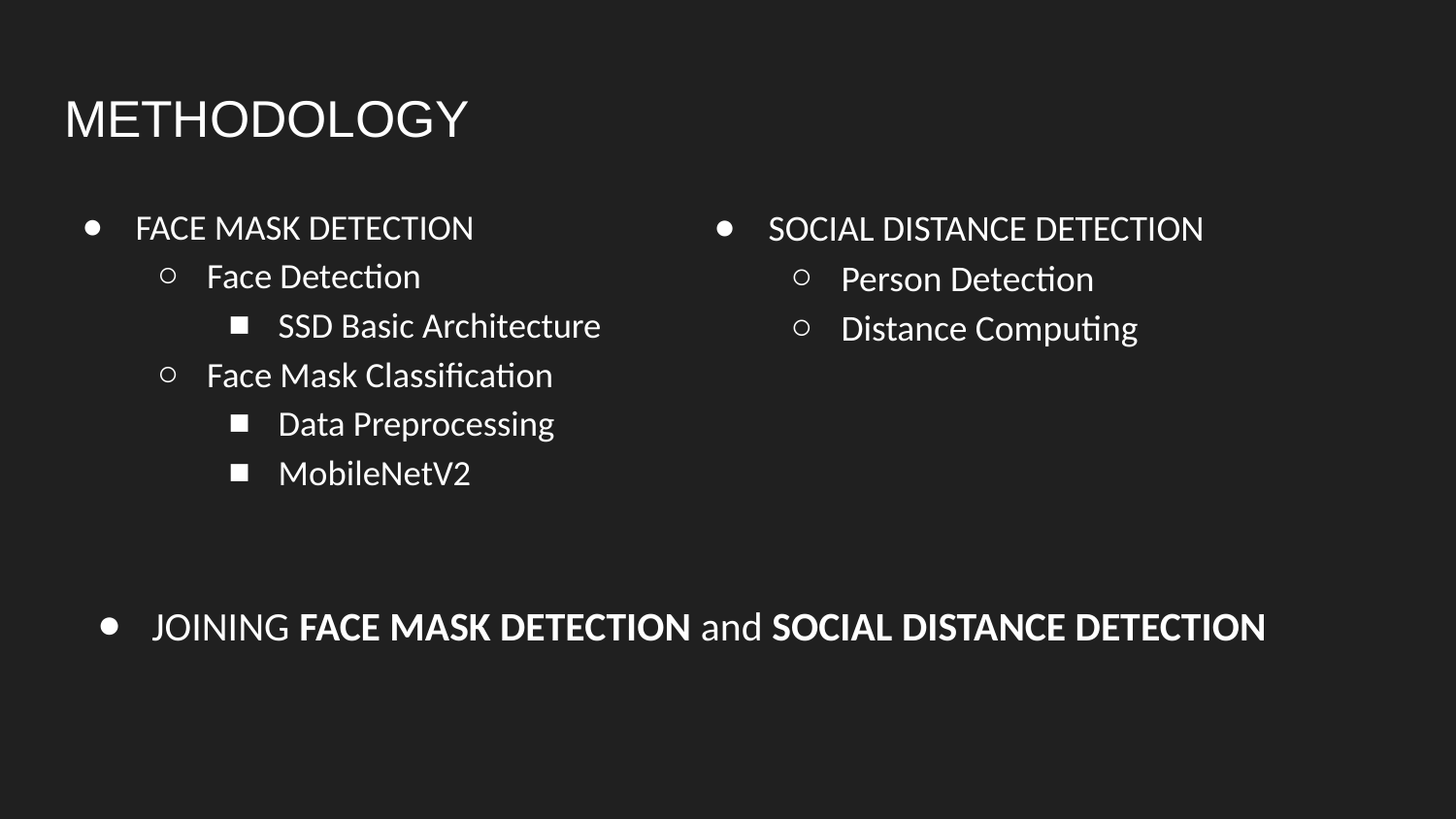

# METHODOLOGY
FACE MASK DETECTION
Face Detection
SSD Basic Architecture
Face Mask Classification
Data Preprocessing
MobileNetV2

SOCIAL DISTANCE DETECTION
Person Detection
Distance Computing
JOINING FACE MASK DETECTION and SOCIAL DISTANCE DETECTION